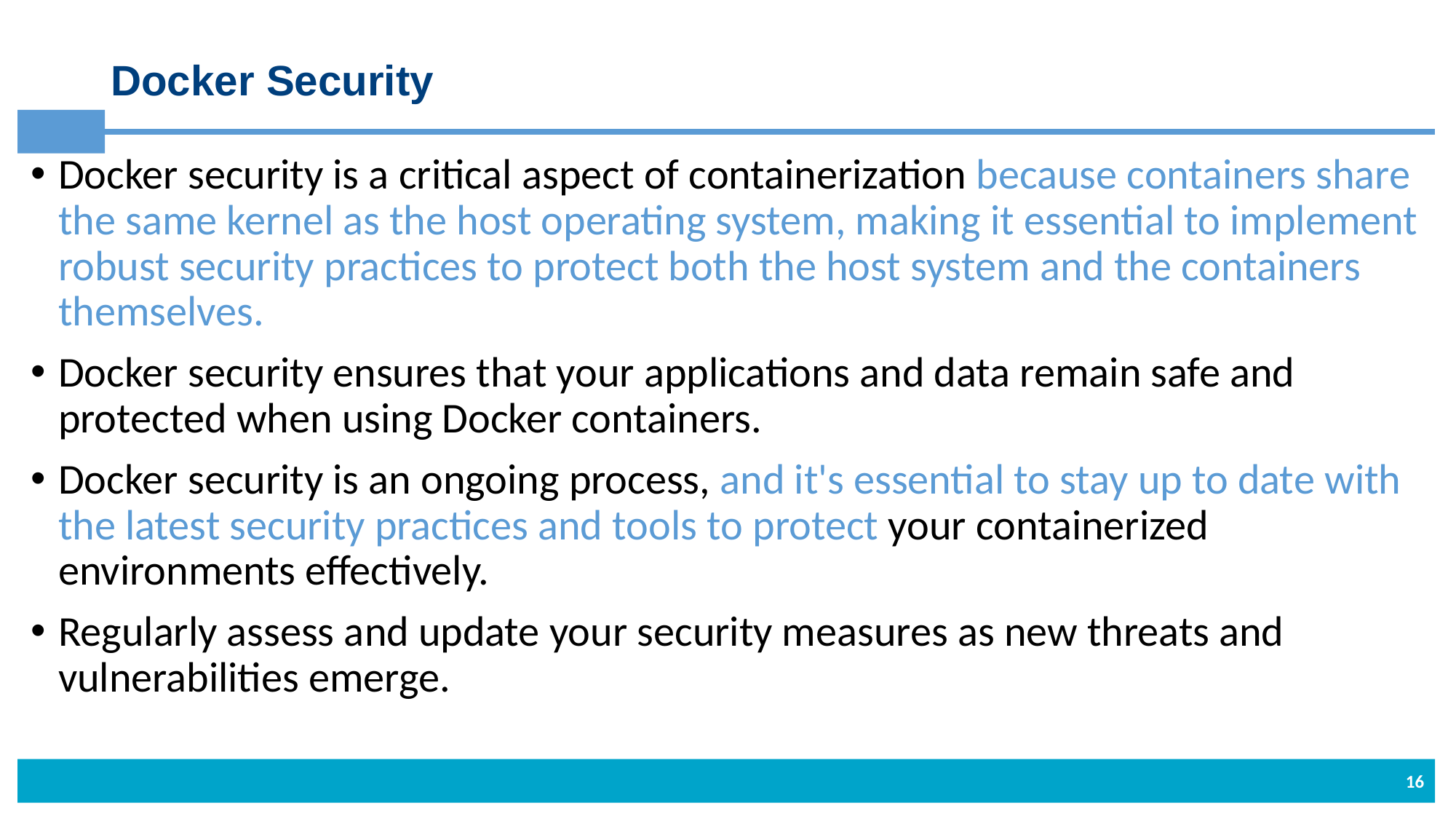

# Docker Security
Docker security is a critical aspect of containerization because containers share the same kernel as the host operating system, making it essential to implement robust security practices to protect both the host system and the containers themselves.
Docker security ensures that your applications and data remain safe and protected when using Docker containers.
Docker security is an ongoing process, and it's essential to stay up to date with the latest security practices and tools to protect your containerized environments effectively.
Regularly assess and update your security measures as new threats and vulnerabilities emerge.
16